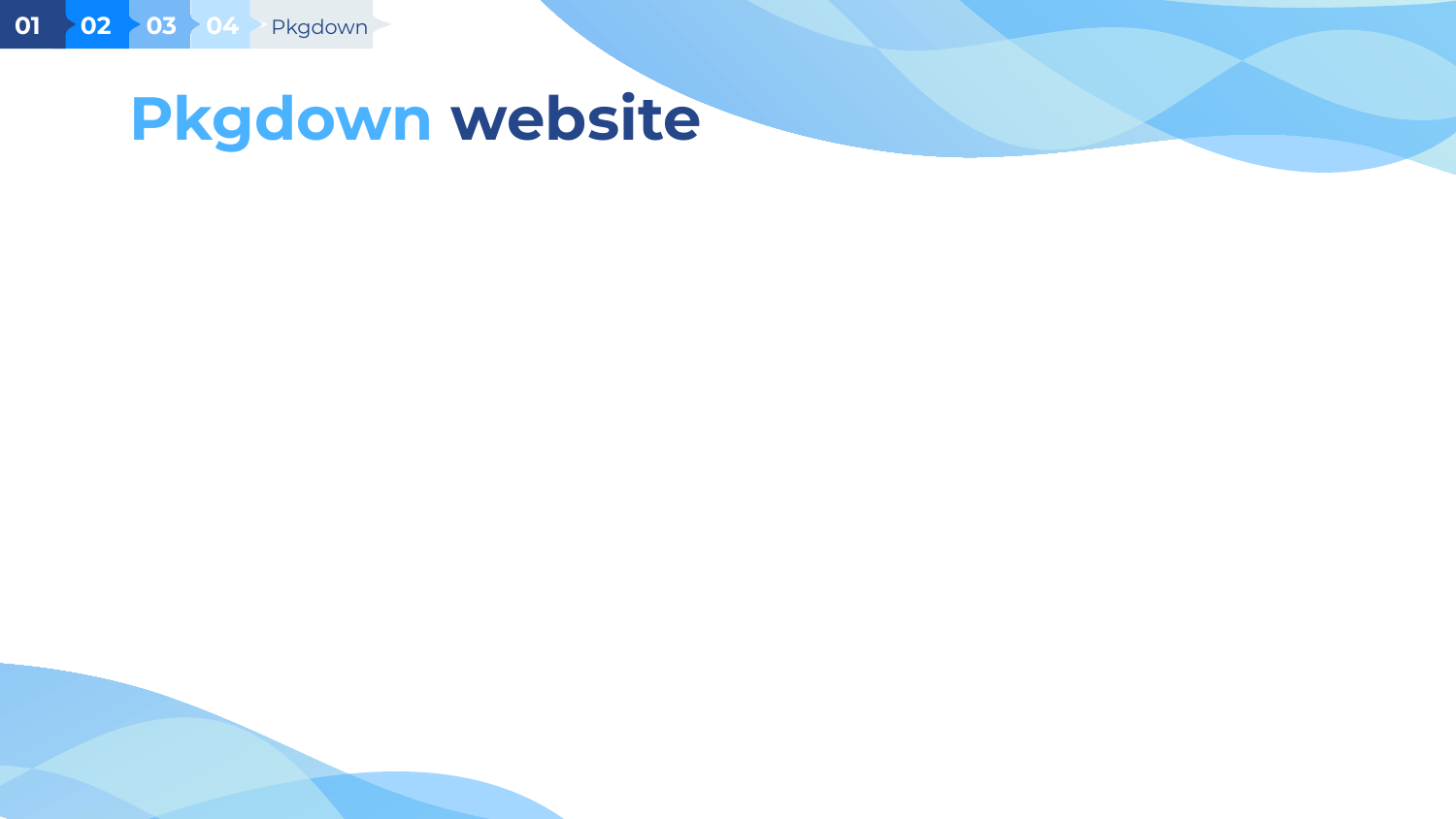

01
  02
 03
04
 Pkgdown
# Pkgdown website